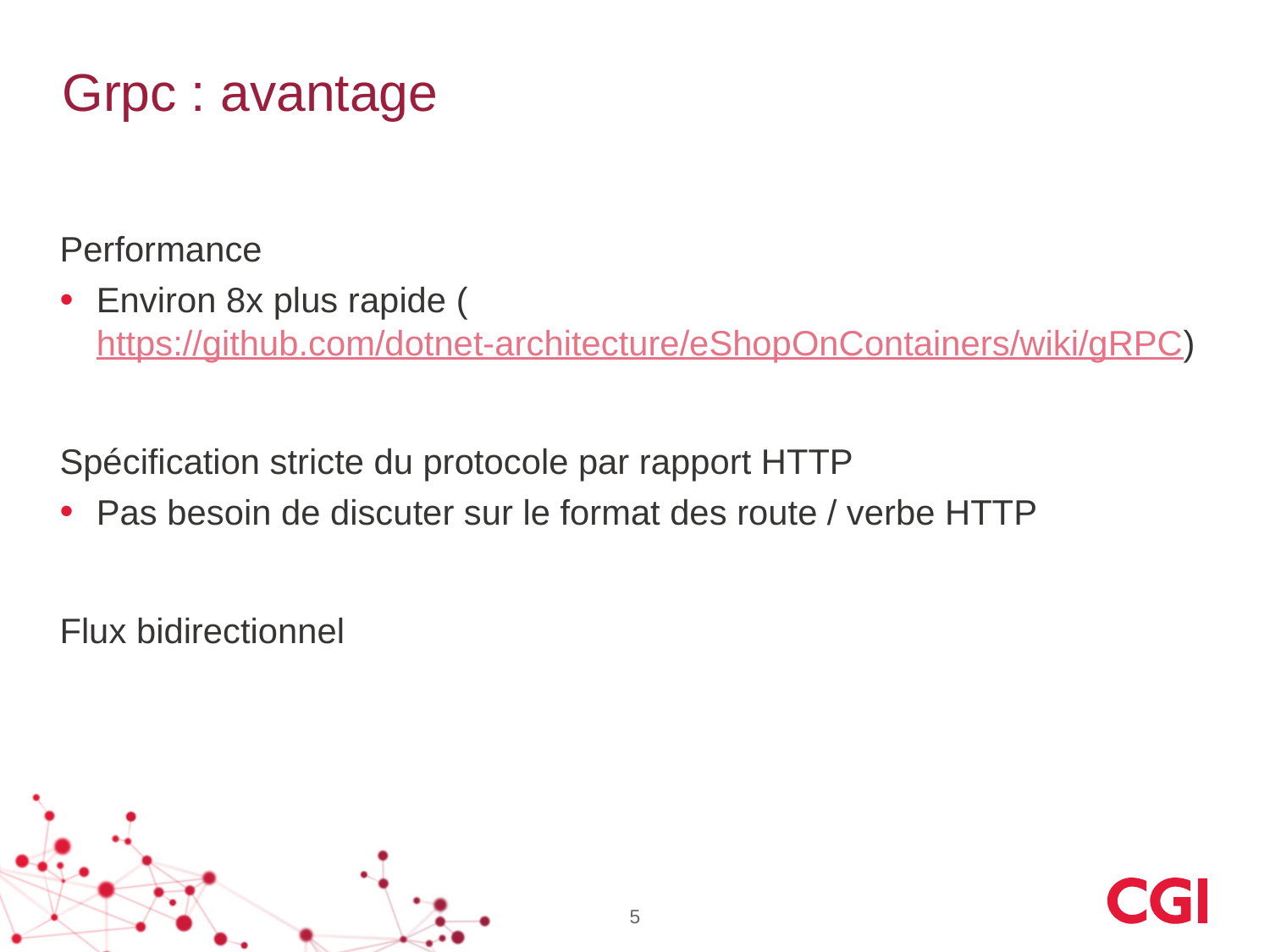

# Grpc : avantage

Performance
Environ 8x plus rapide (https://github.com/dotnet-architecture/eShopOnContainers/wiki/gRPC)

Spécification stricte du protocole par rapport HTTP
Pas besoin de discuter sur le format des route / verbe HTTP

Flux bidirectionnel

5